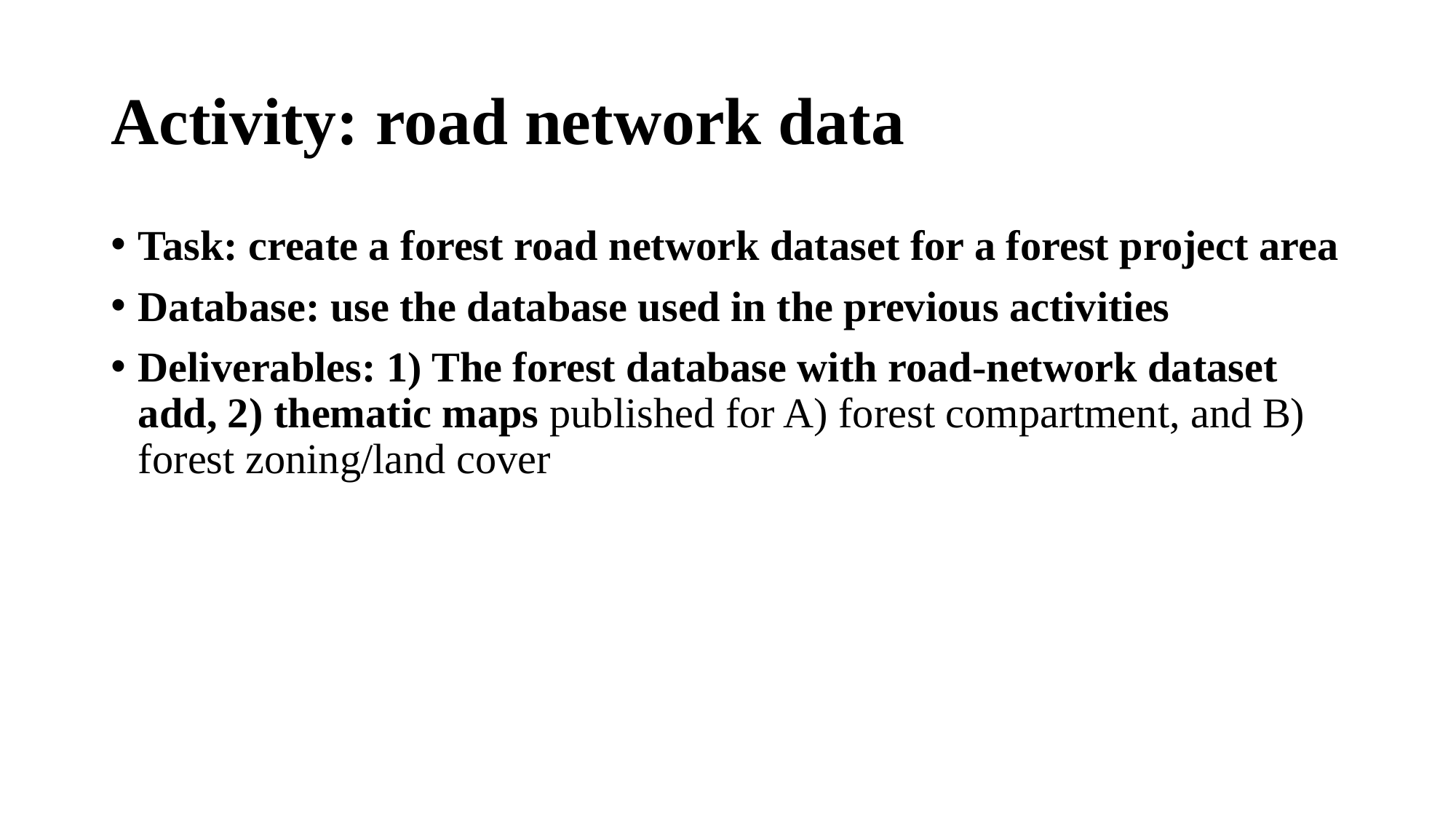

# Activity: road network data
Task: create a forest road network dataset for a forest project area
Database: use the database used in the previous activities
Deliverables: 1) The forest database with road-network dataset add, 2) thematic maps published for A) forest compartment, and B) forest zoning/land cover